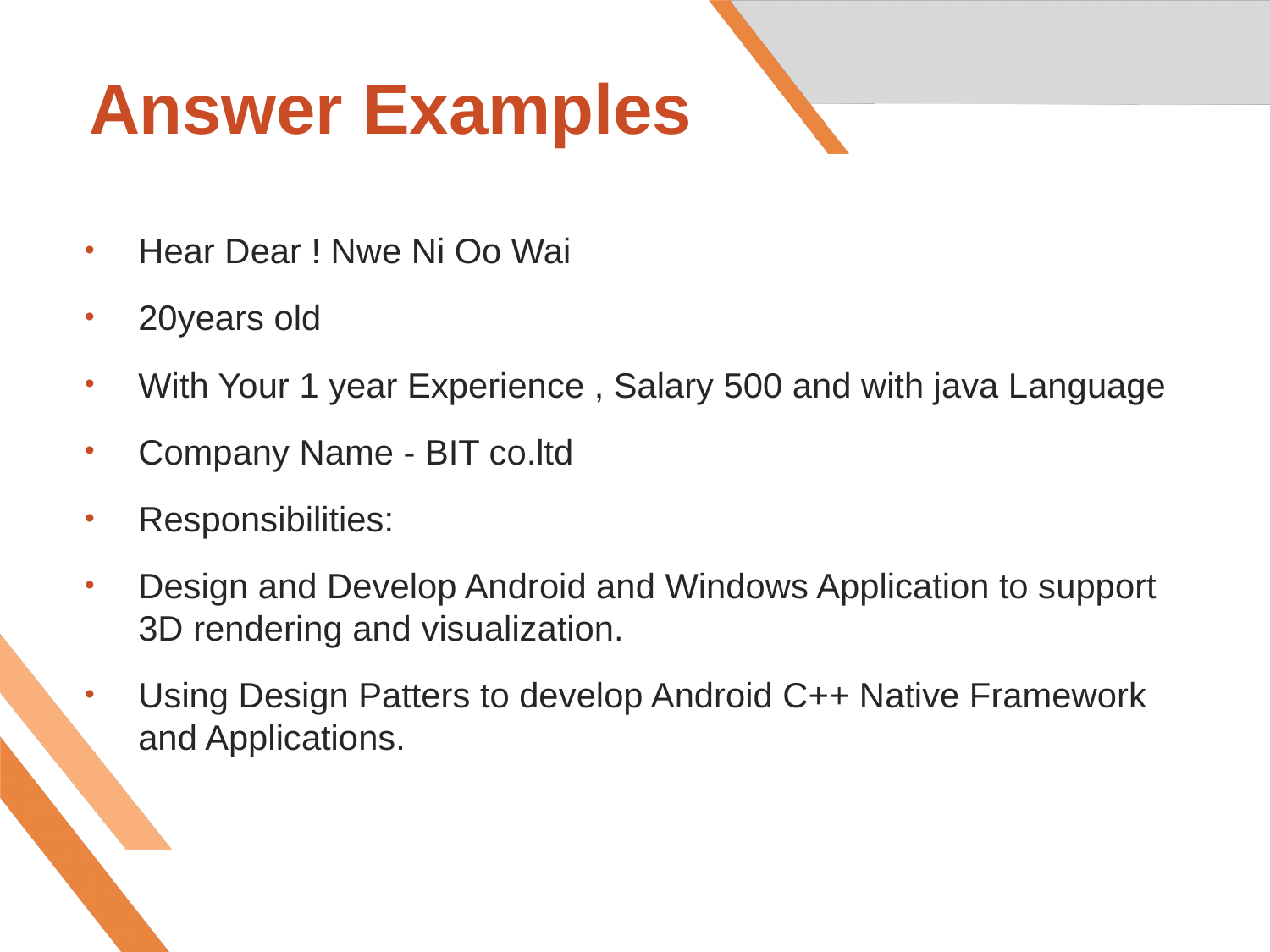

# Answer Examples
Hear Dear ! Nwe Ni Oo Wai
20years old
With Your 1 year Experience , Salary 500 and with java Language
Company Name - BIT co.ltd
Responsibilities:
Design and Develop Android and Windows Application to support 3D rendering and visualization.
Using Design Patters to develop Android C++ Native Framework and Applications.